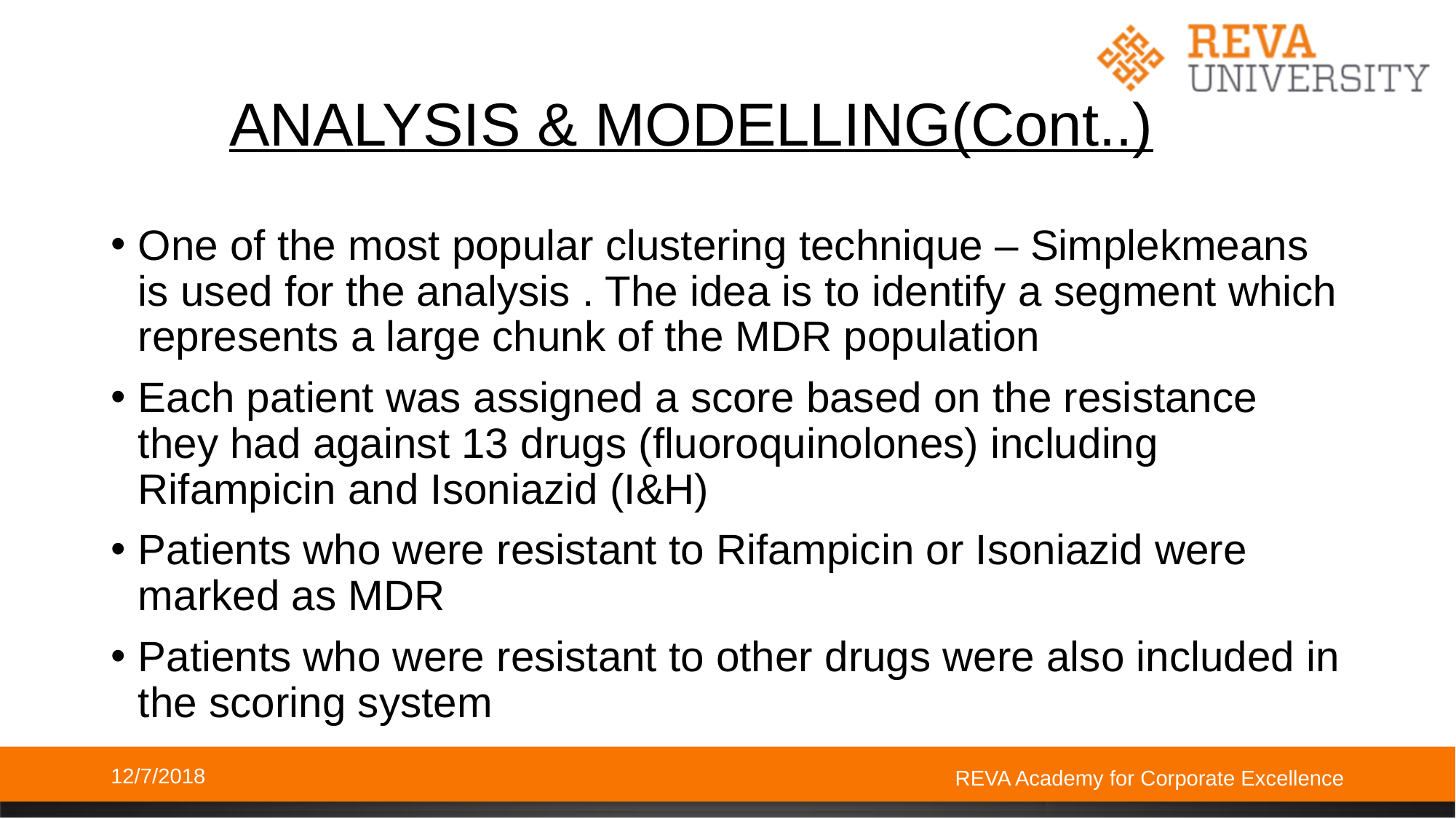

# ANALYSIS & MODELLING(Cont..)
One of the most popular clustering technique – Simplekmeans is used for the analysis . The idea is to identify a segment which represents a large chunk of the MDR population
Each patient was assigned a score based on the resistance they had against 13 drugs (fluoroquinolones) including Rifampicin and Isoniazid (I&H)
Patients who were resistant to Rifampicin or Isoniazid were marked as MDR
Patients who were resistant to other drugs were also included in the scoring system

12/7/2018
REVA Academy for Corporate Excellence